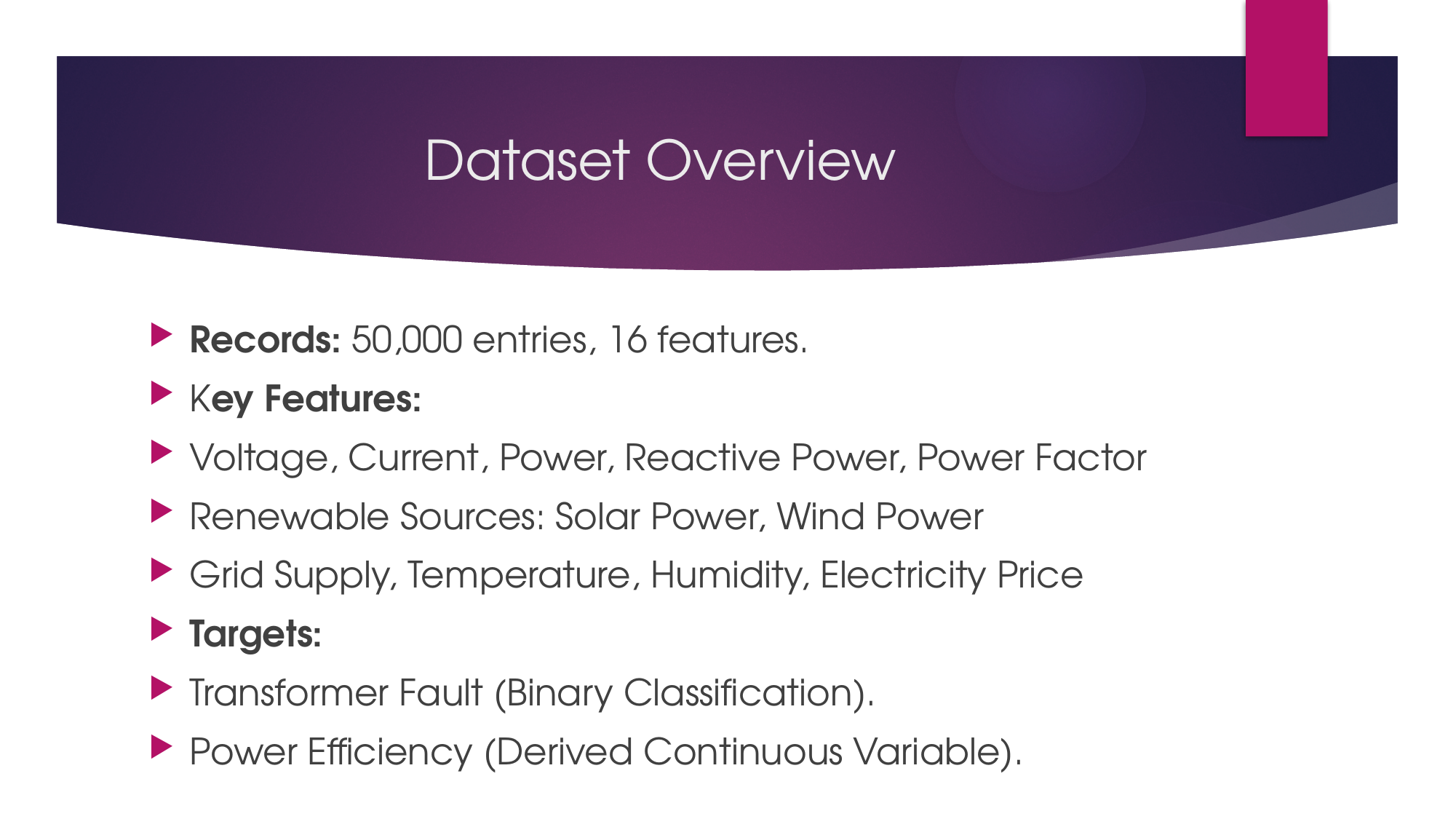

# Dataset Overview
Records: 50,000 entries, 16 features.
Key Features:
Voltage, Current, Power, Reactive Power, Power Factor
Renewable Sources: Solar Power, Wind Power
Grid Supply, Temperature, Humidity, Electricity Price
Targets:
Transformer Fault (Binary Classification).
Power Efficiency (Derived Continuous Variable).